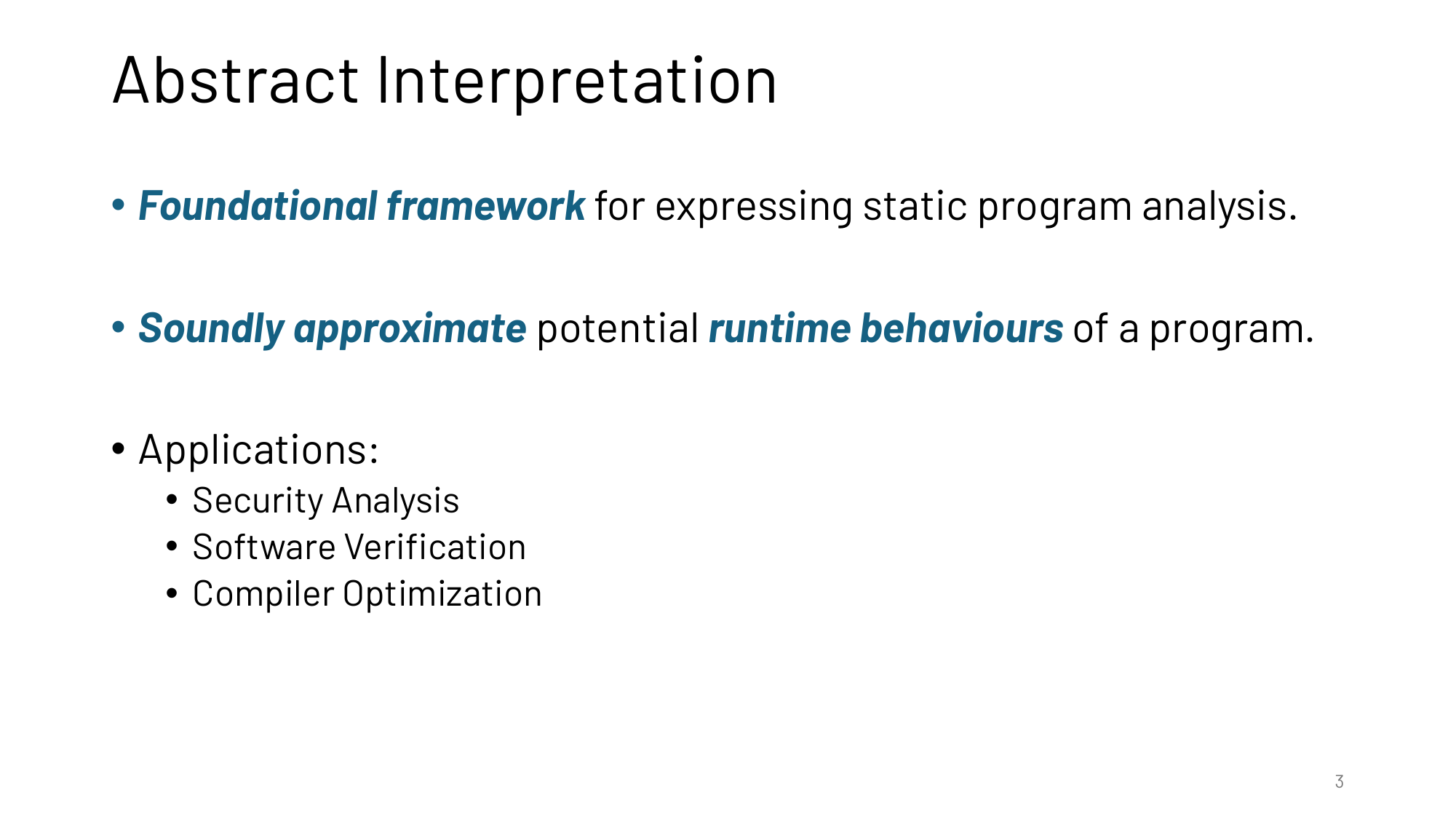

# Abstract Interpretation
Foundational framework for expressing static program analysis.

Soundly approximate potential runtime behaviours of a program.

Applications:
Security Analysis
Software Verification
Compiler Optimization
3